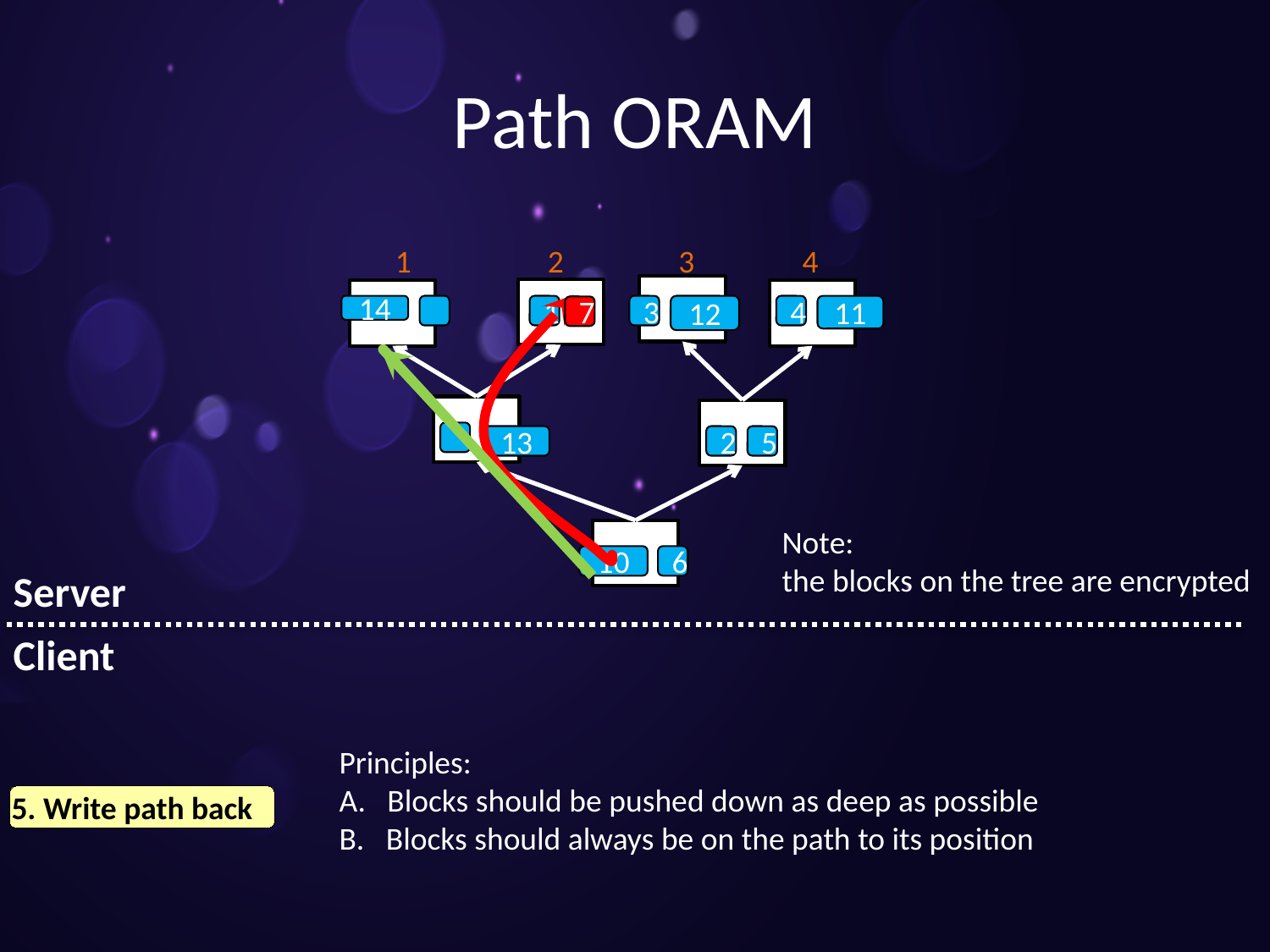

# Path ORAM
1                   2                3               4

14

1
3
12
4
11
7

13
2
5
Note:
the blocks on the tree are encrypted

10
6
Server
Client
Principles:
A.   Blocks should be pushed down as deep as possible
B.   Blocks should always be on the path to its position
5. Write path back